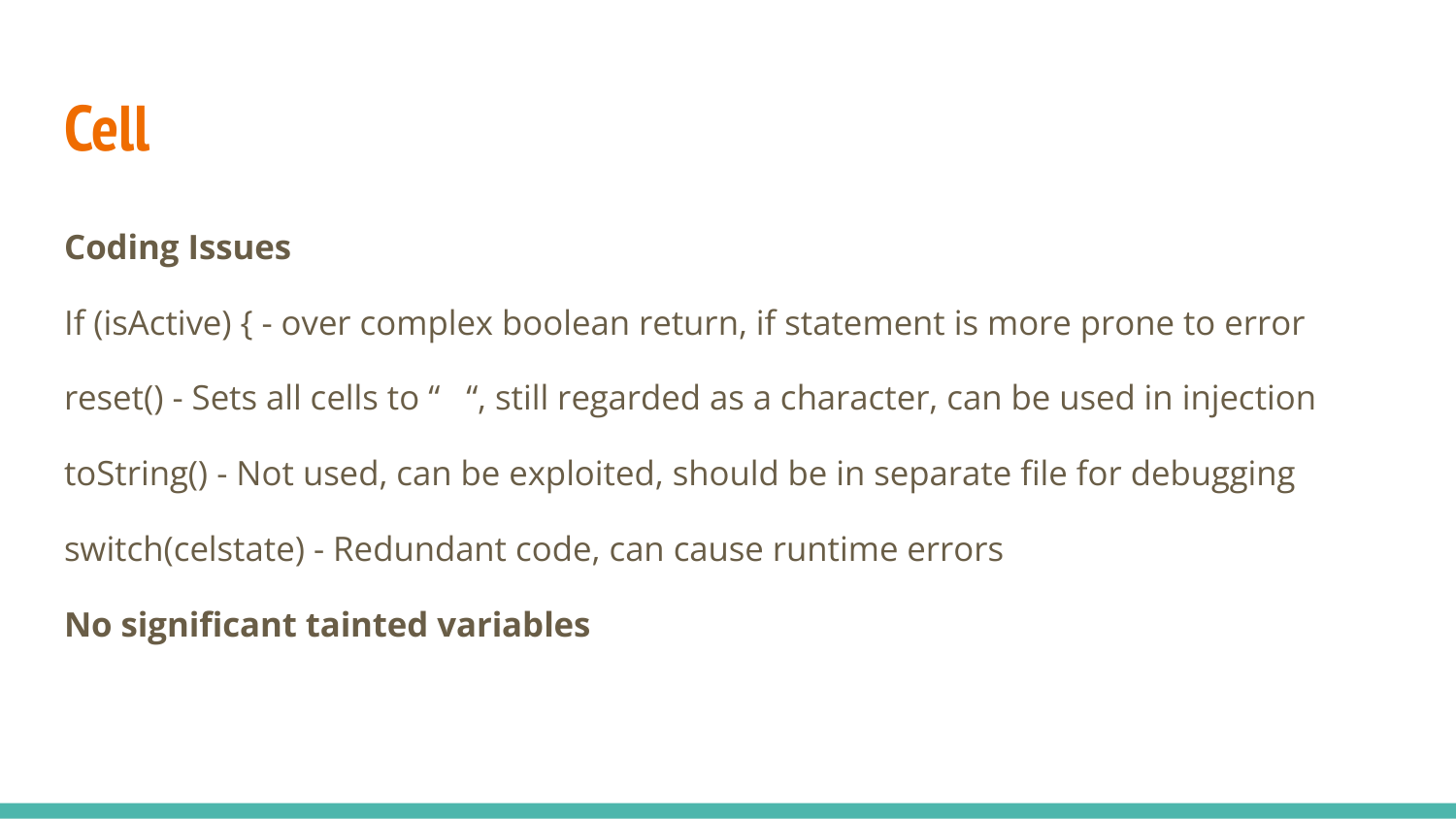

# Cell
Coding Issues
If (isActive) { - over complex boolean return, if statement is more prone to error
reset() - Sets all cells to “   “, still regarded as a character, can be used in injection
toString() - Not used, can be exploited, should be in separate file for debugging
switch(celstate) - Redundant code, can cause runtime errors
No significant tainted variables